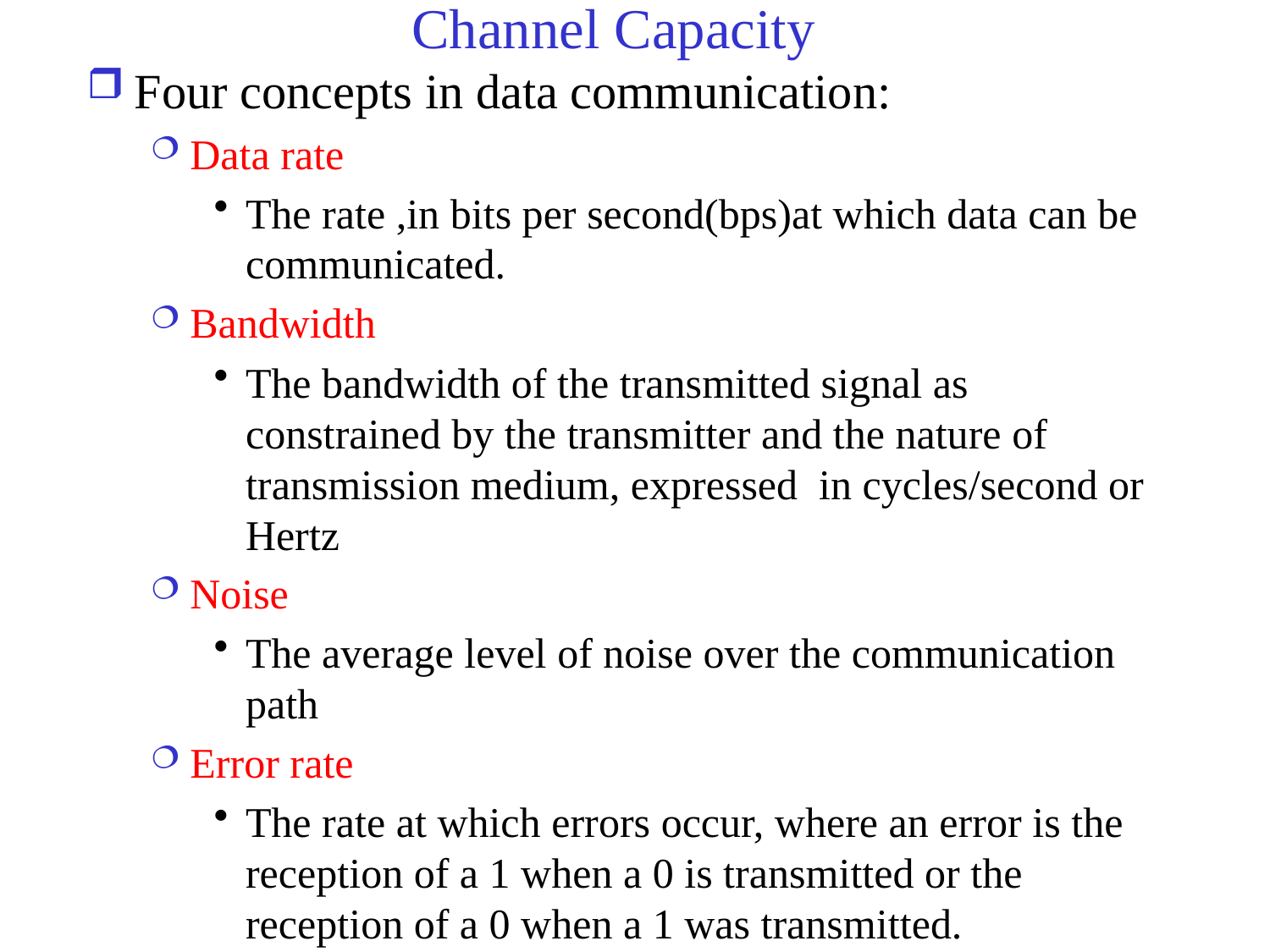

# Channel Capacity
Four concepts in data communication:
Data rate
The rate ,in bits per second(bps)at which data can be communicated.
Bandwidth
The bandwidth of the transmitted signal as constrained by the transmitter and the nature of transmission medium, expressed  in cycles/second or Hertz
Noise
The average level of noise over the communication path
Error rate
The rate at which errors occur, where an error is the reception of a 1 when a 0 is transmitted or the reception of a 0 when a 1 was transmitted.